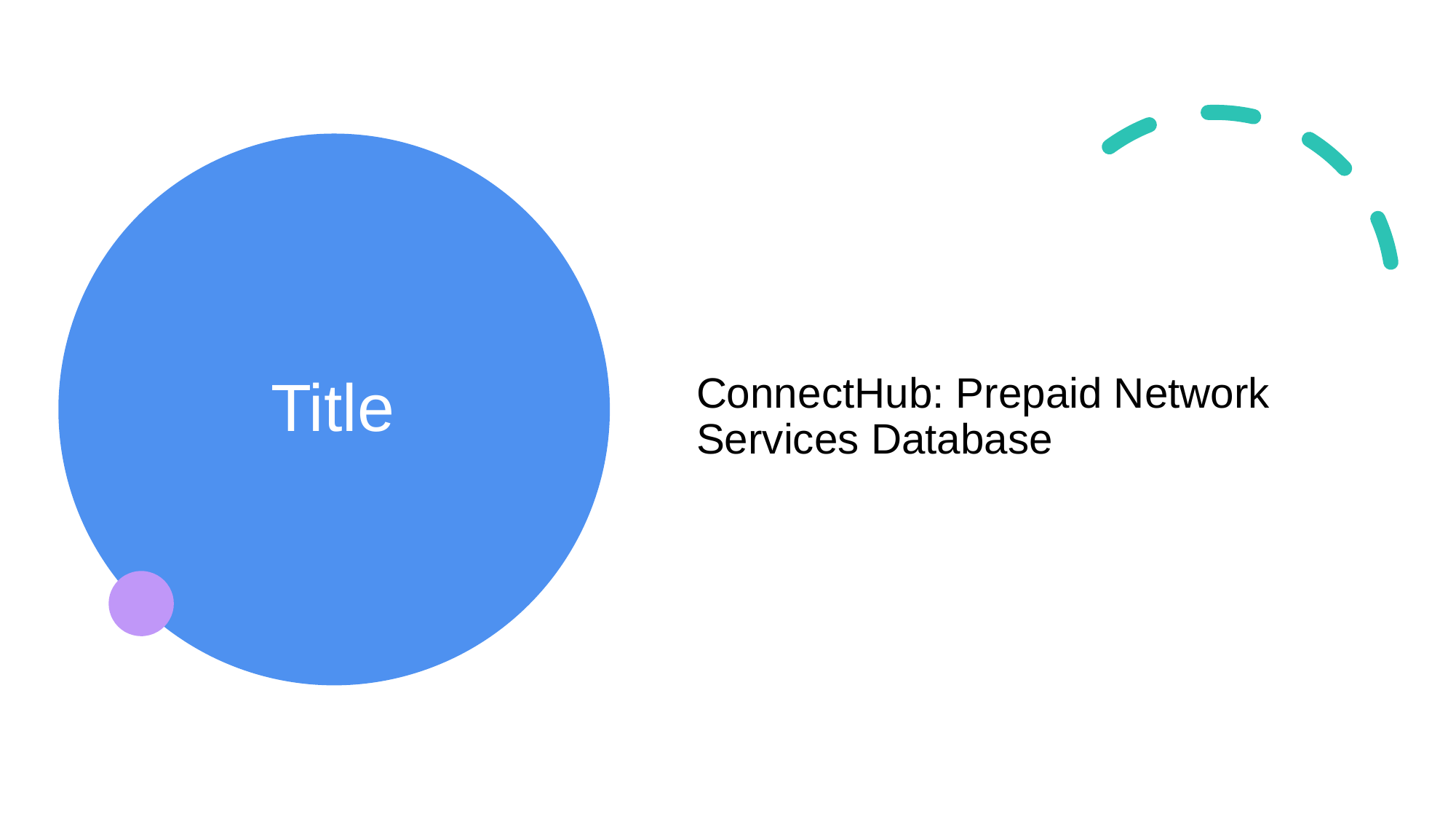

# Title
ConnectHub: Prepaid Network Services Database